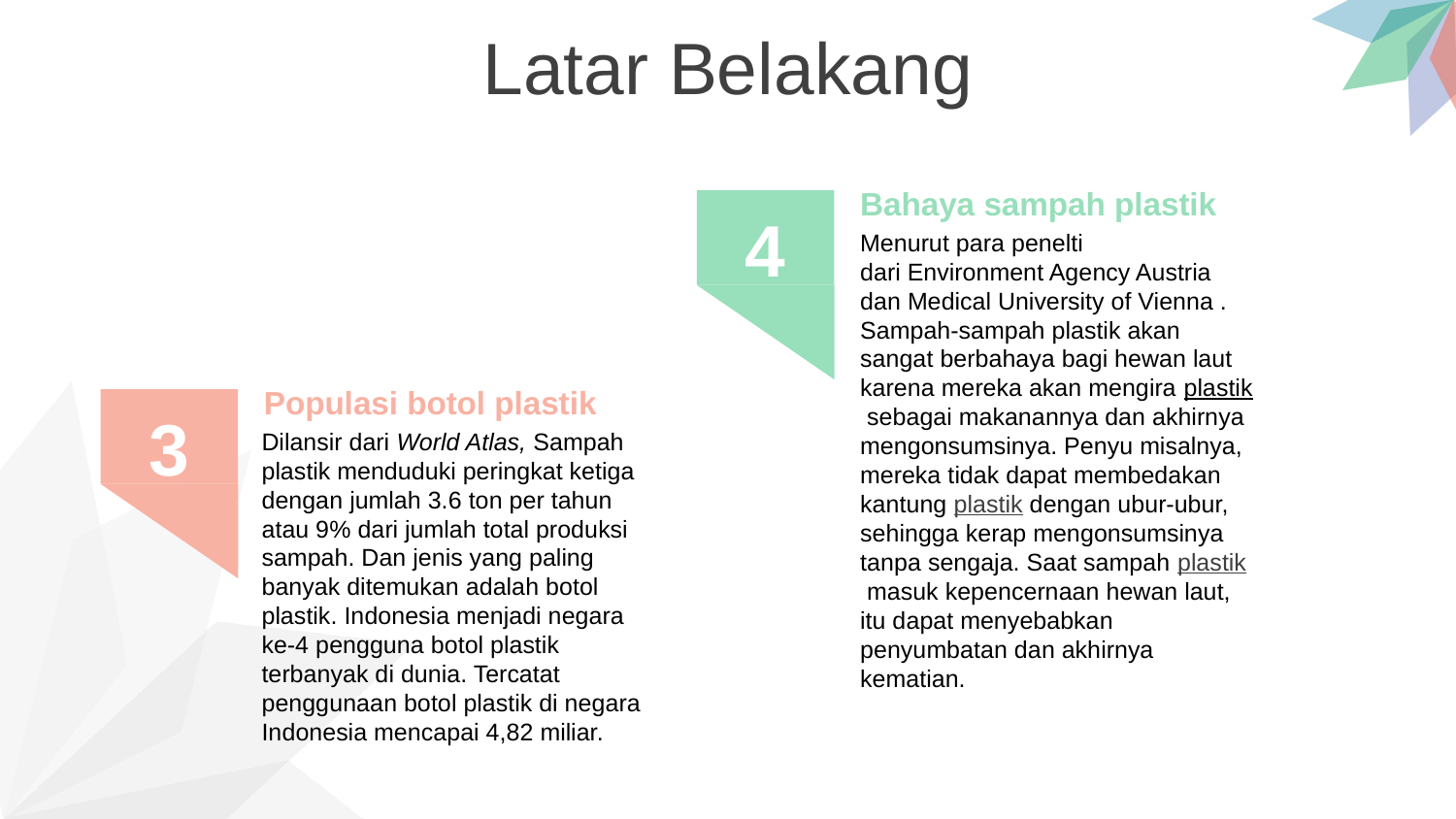

Latar Belakang

Bahaya sampah plastik

4
Menurut para penelti dari Environment Agency Austria dan Medical University of Vienna . Sampah-sampah plastik akan sangat berbahaya bagi hewan laut karena mereka akan mengira plastik sebagai makanannya dan akhirnya mengonsumsinya. Penyu misalnya, mereka tidak dapat membedakan kantung plastik dengan ubur-ubur, sehingga kerap mengonsumsinya tanpa sengaja. Saat sampah plastik masuk kepencernaan hewan laut, itu dapat menyebabkan penyumbatan dan akhirnya kematian.
Populasi botol plastik

3
Dilansir dari World Atlas, Sampah plastik menduduki peringkat ketiga dengan jumlah 3.6 ton per tahun atau 9% dari jumlah total produksi sampah. Dan jenis yang paling banyak ditemukan adalah botol plastik. Indonesia menjadi negara ke-4 pengguna botol plastik terbanyak di dunia. Tercatat penggunaan botol plastik di negara Indonesia mencapai 4,82 miliar.